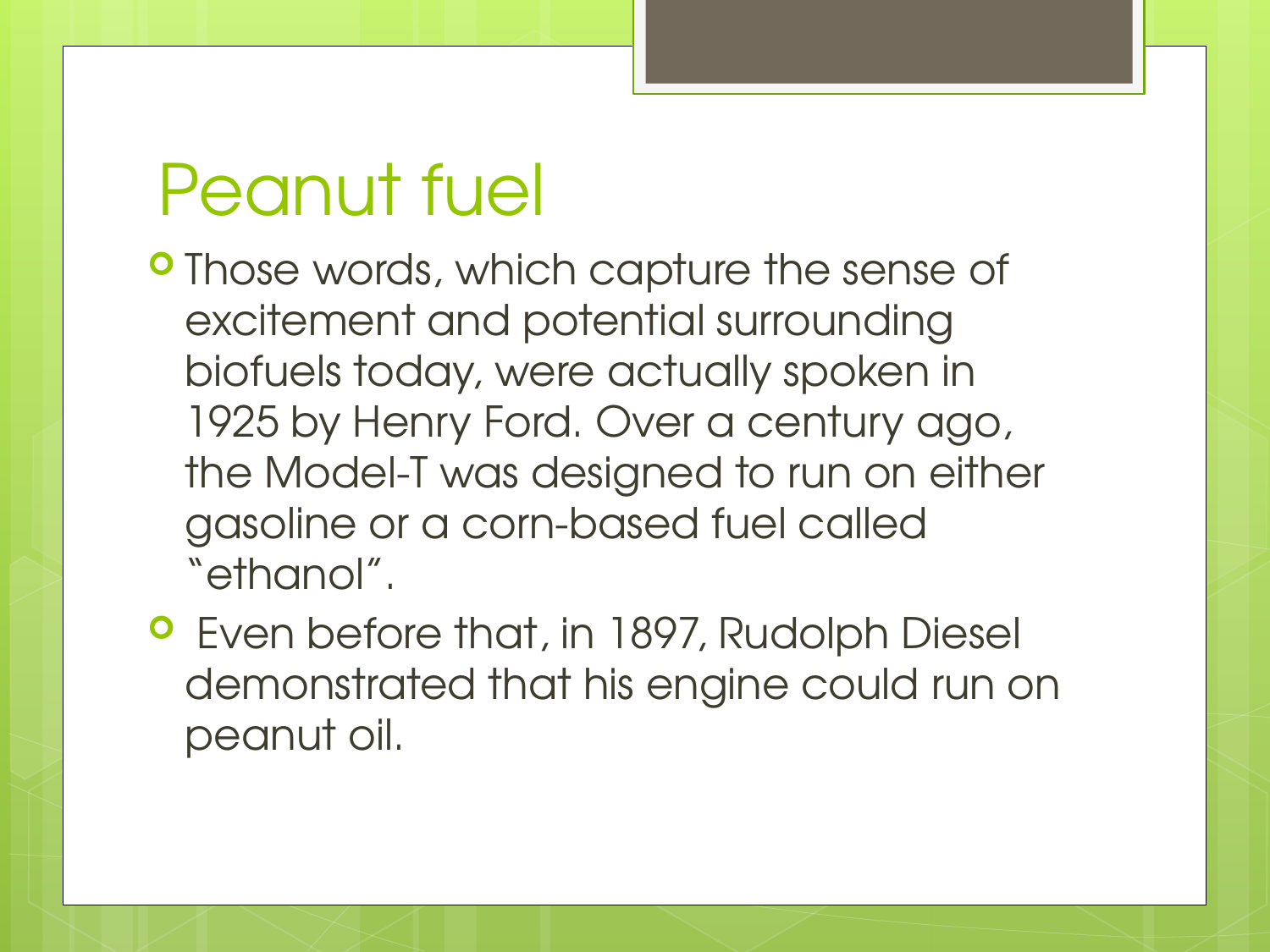

# Peanut fuel
Those words, which capture the sense of excitement and potential surrounding biofuels today, were actually spoken in 1925 by Henry Ford. Over a century ago, the Model-T was designed to run on either gasoline or a corn-based fuel called “ethanol”.
 Even before that, in 1897, Rudolph Diesel demonstrated that his engine could run on peanut oil.